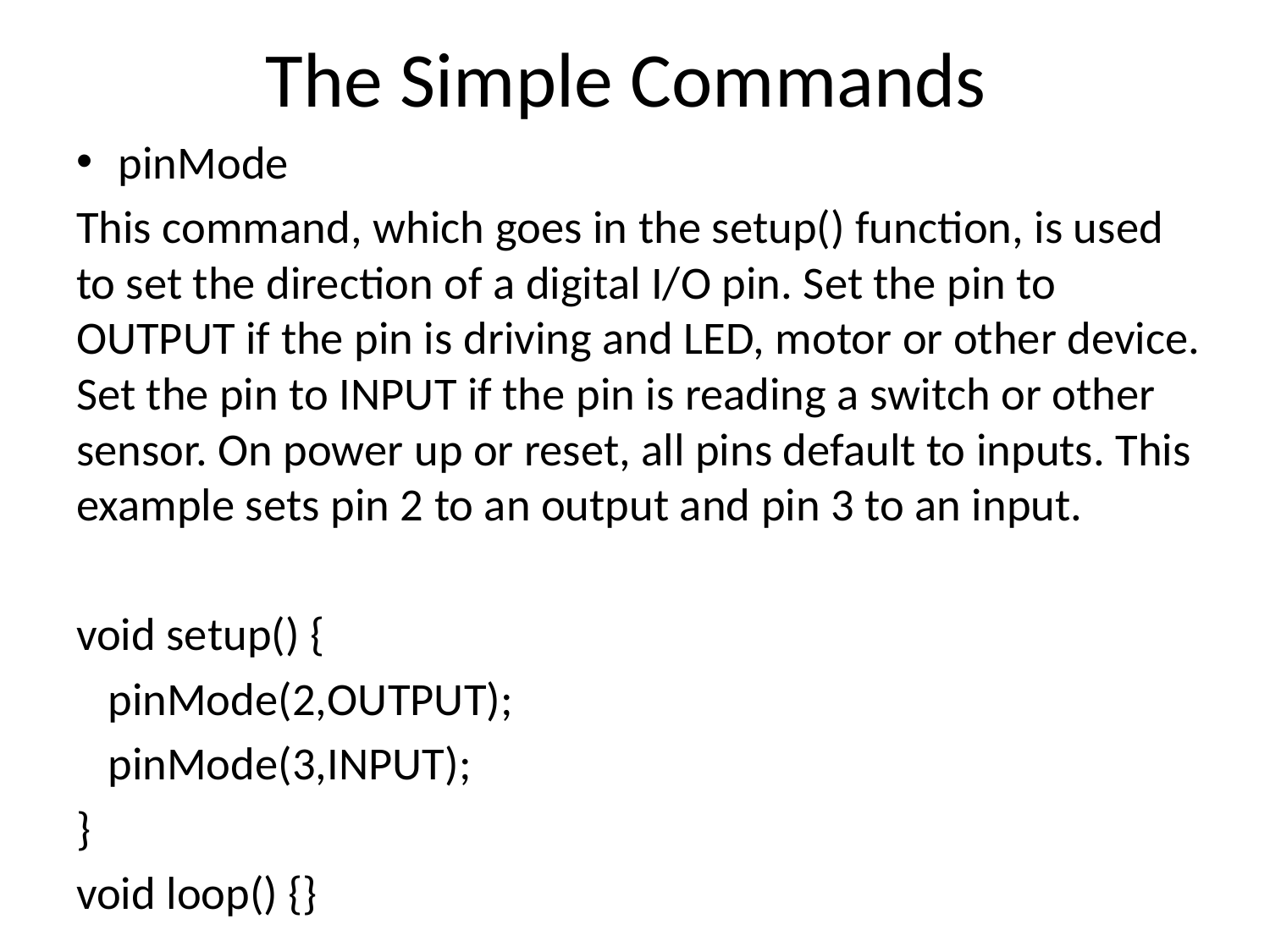

# The Simple Commands
pinMode
This command, which goes in the setup() function, is used to set the direction of a digital I/O pin. Set the pin to OUTPUT if the pin is driving and LED, motor or other device. Set the pin to INPUT if the pin is reading a switch or other sensor. On power up or reset, all pins default to inputs. This example sets pin 2 to an output and pin 3 to an input.

void setup() {
   pinMode(2,OUTPUT);
   pinMode(3,INPUT);
}
void loop() {}